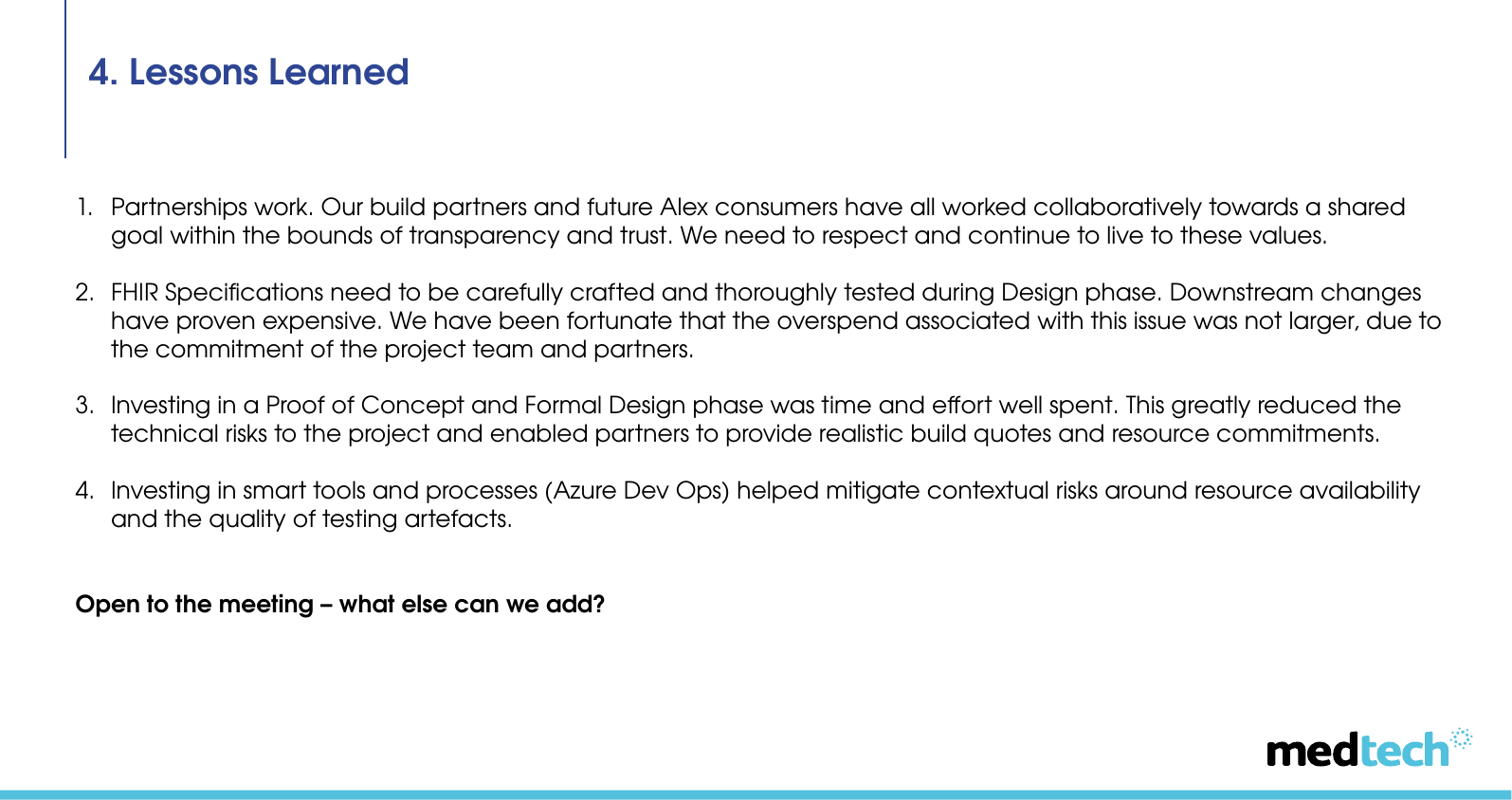

# 4. Lessons Learned
Partnerships work. Our build partners and future Alex consumers have all worked collaboratively towards a shared goal within the bounds of transparency and trust. We need to respect and continue to live to these values.

FHIR Specifications need to be carefully crafted and thoroughly tested during Design phase. Downstream changes have proven expensive. We have been fortunate that the overspend associated with this issue was not larger, due to the commitment of the project team and partners.

Investing in a Proof of Concept and Formal Design phase was time and effort well spent. This greatly reduced the technical risks to the project and enabled partners to provide realistic build quotes and resource commitments.

Investing in smart tools and processes (Azure Dev Ops) helped mitigate contextual risks around resource availability and the quality of testing artefacts.

Open to the meeting – what else can we add?